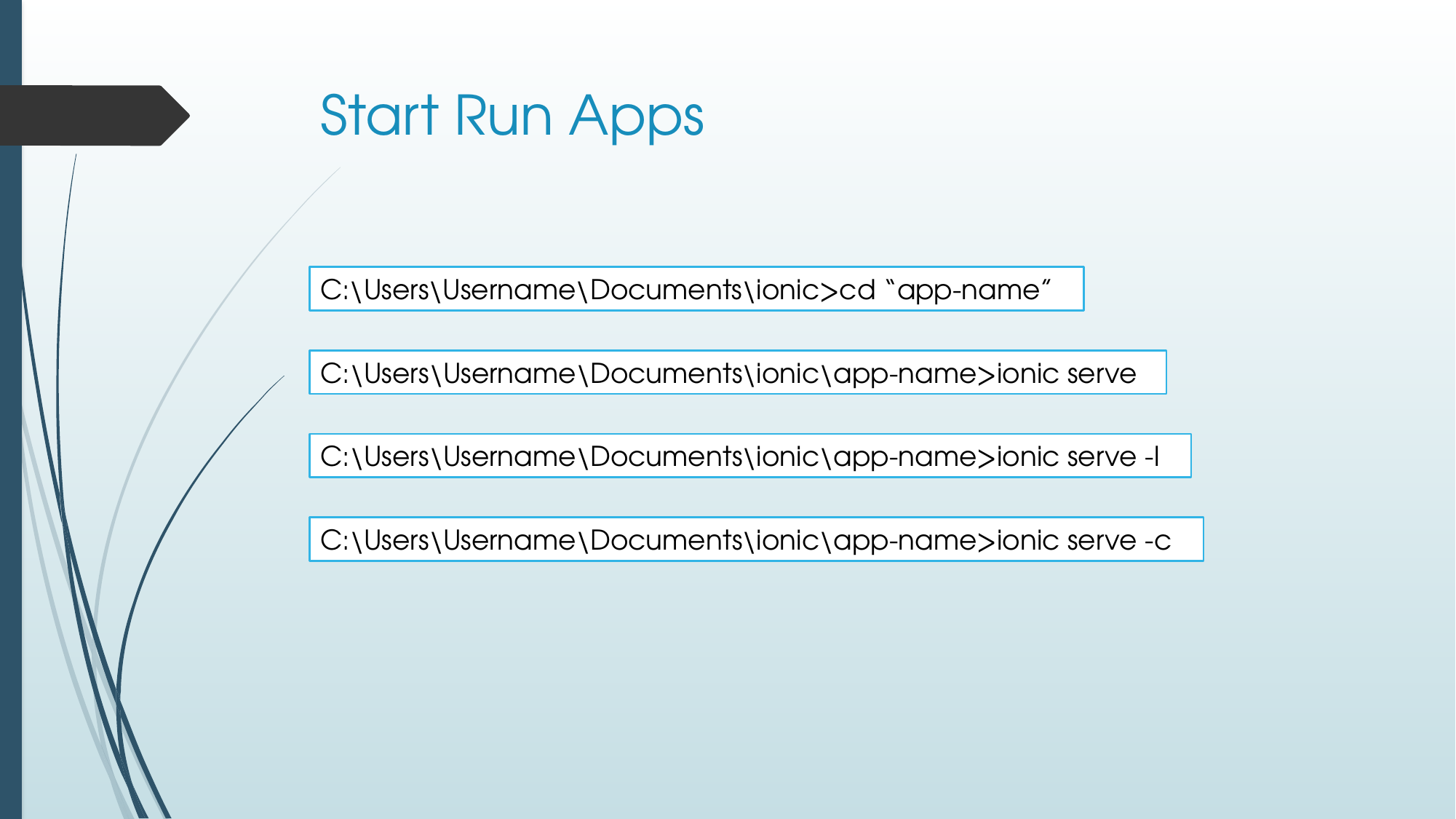

# Start Run Apps
C:\Users\Username\Documents\ionic>cd “app-name”
C:\Users\Username\Documents\ionic\app-name>ionic serve
C:\Users\Username\Documents\ionic\app-name>ionic serve -l
C:\Users\Username\Documents\ionic\app-name>ionic serve -c